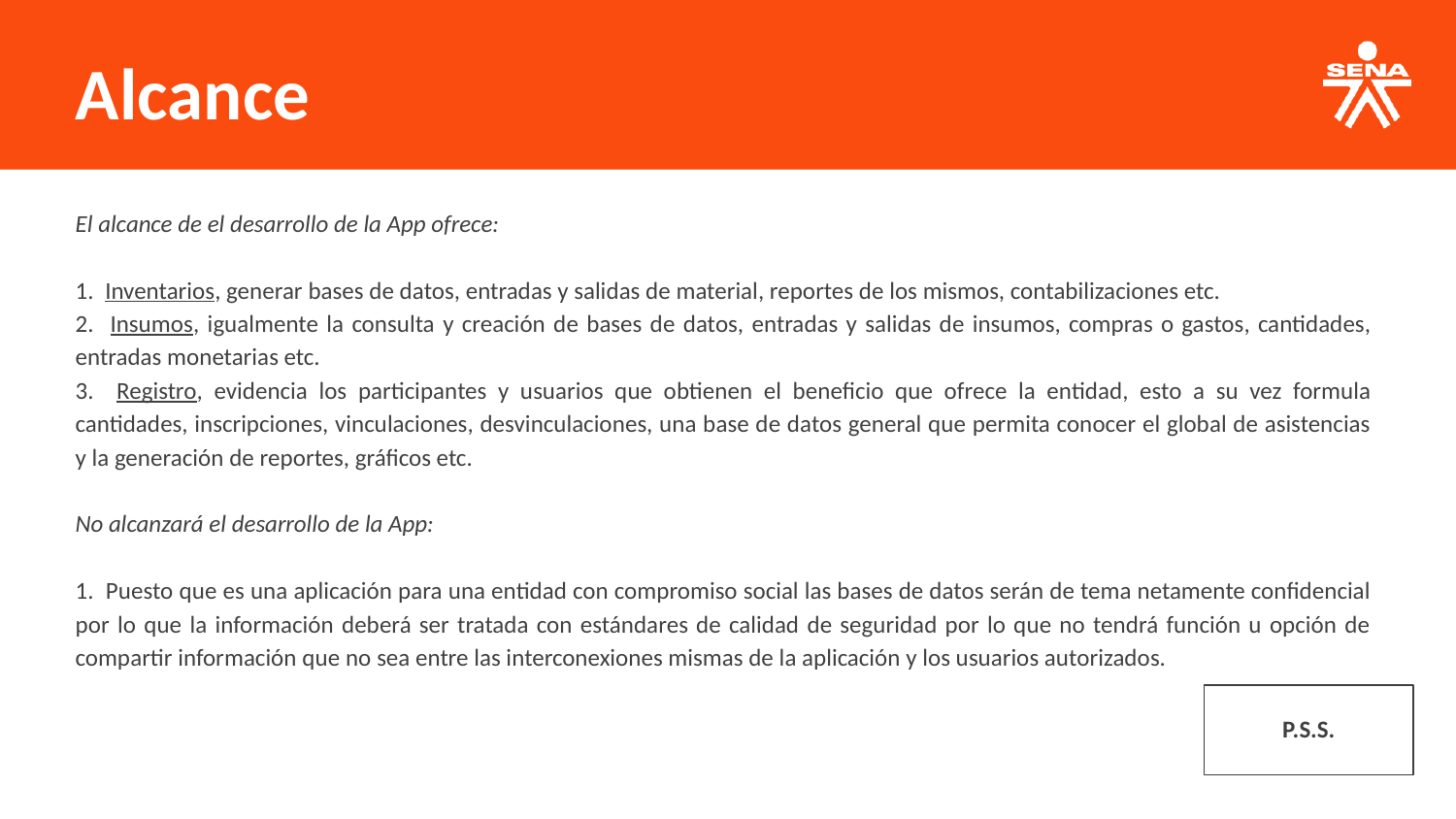

Alcance
El alcance de el desarrollo de la App ofrece:

1.  Inventarios, generar bases de datos, entradas y salidas de material, reportes de los mismos, contabilizaciones etc.
2.  Insumos, igualmente la consulta y creación de bases de datos, entradas y salidas de insumos, compras o gastos, cantidades, entradas monetarias etc.
3.  Registro, evidencia los participantes y usuarios que obtienen el beneficio que ofrece la entidad, esto a su vez formula cantidades, inscripciones, vinculaciones, desvinculaciones, una base de datos general que permita conocer el global de asistencias y la generación de reportes, gráficos etc.

No alcanzará el desarrollo de la App:

1.  Puesto que es una aplicación para una entidad con compromiso social las bases de datos serán de tema netamente confidencial por lo que la información deberá ser tratada con estándares de calidad de seguridad por lo que no tendrá función u opción de compartir información que no sea entre las interconexiones mismas de la aplicación y los usuarios autorizados.

P.S.S.